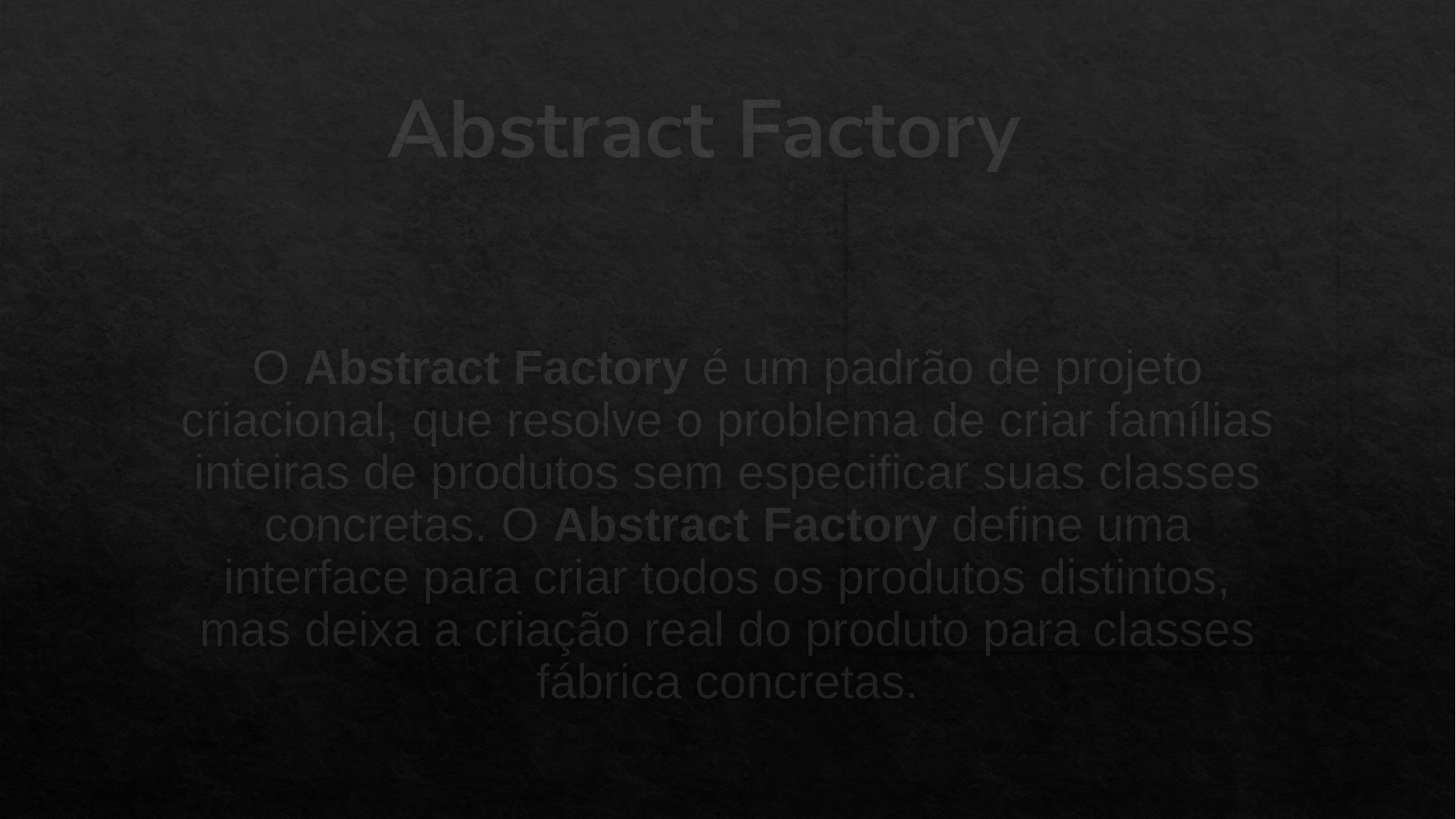

# Abstract Factory

O Abstract Factory é um padrão de projeto criacional, que resolve o problema de criar famílias inteiras de produtos sem especificar suas classes concretas. O Abstract Factory define uma interface para criar todos os produtos distintos, mas deixa a criação real do produto para classes fábrica concretas.